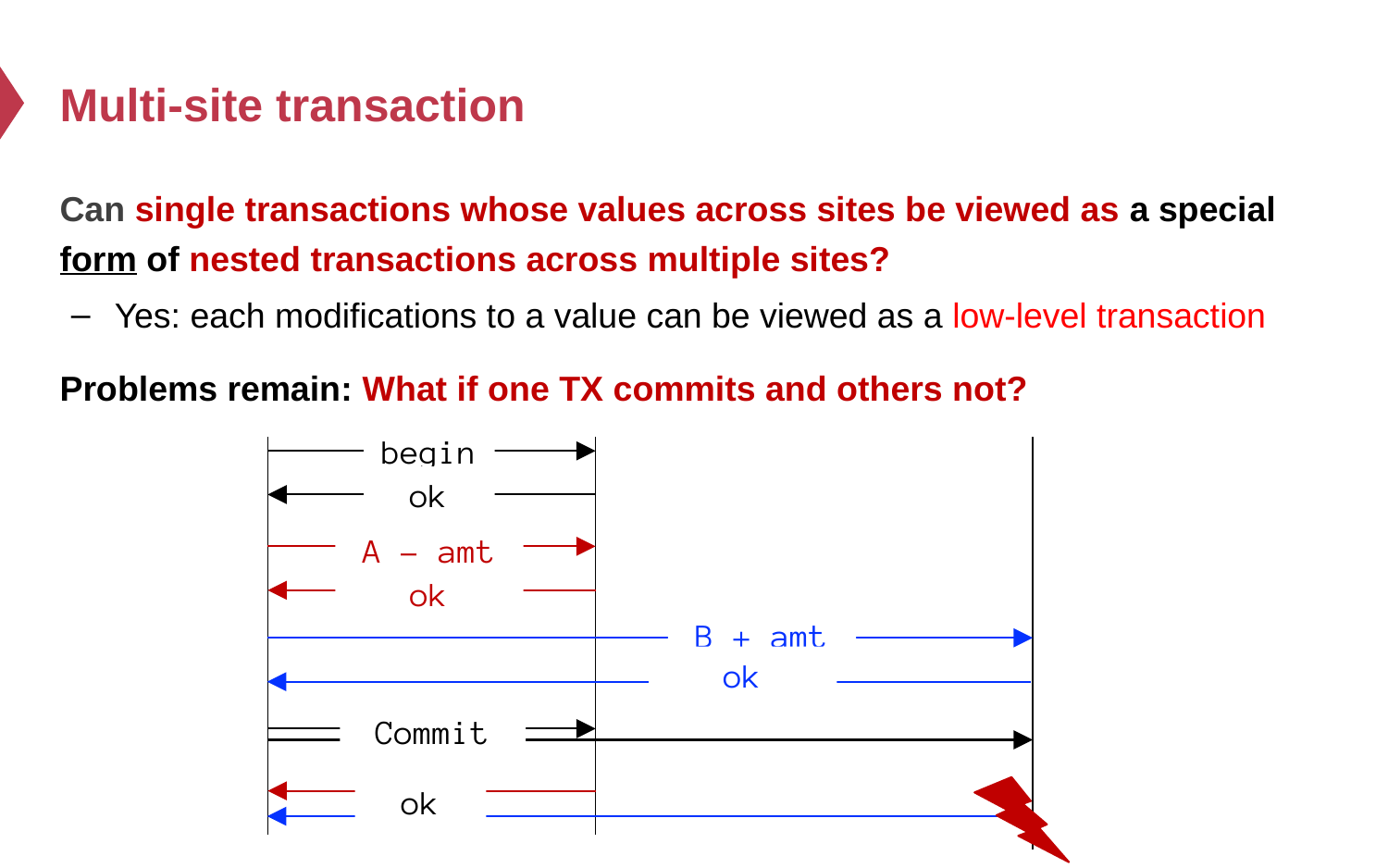

# Multi-site transaction
Can single transactions whose values across sites be viewed as a special form of nested transactions across multiple sites?
Yes: each modifications to a value can be viewed as a low-level transaction
Problems remain: What if one TX commits and others not?

begin
ok
A - amt
ok
B + amt
ok
Commit
ok

39